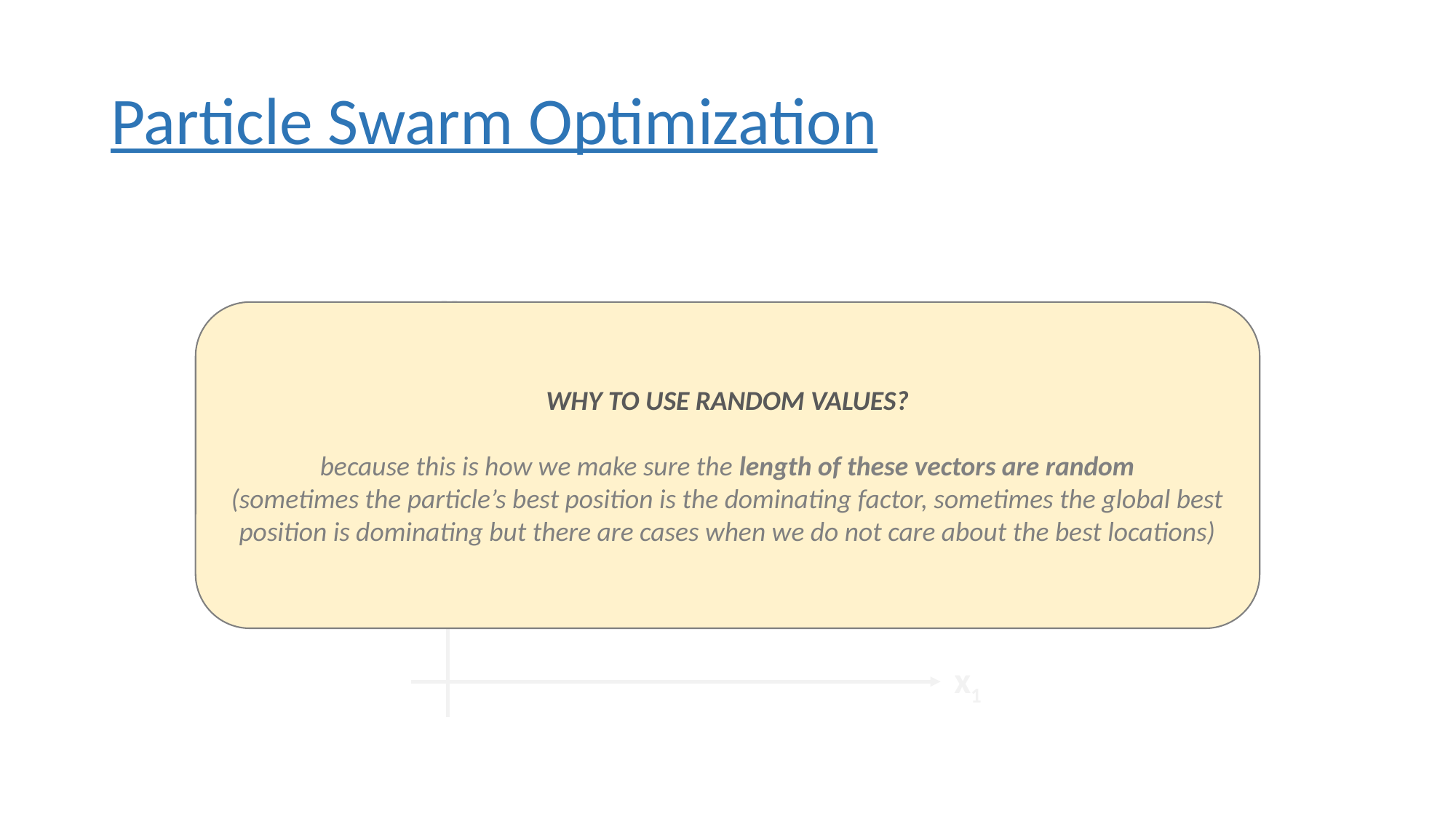

# Particle Swarm Optimization
x2
WHY TO USE RANDOM VALUES?

because this is how we make sure the length of these vectors are random
(sometimes the particle’s best position is the dominating factor, sometimes the global best position is dominating but there are cases when we do not care about the best locations)
global
best location

actual particle
pi and vi
actual particle’s
best location

x1